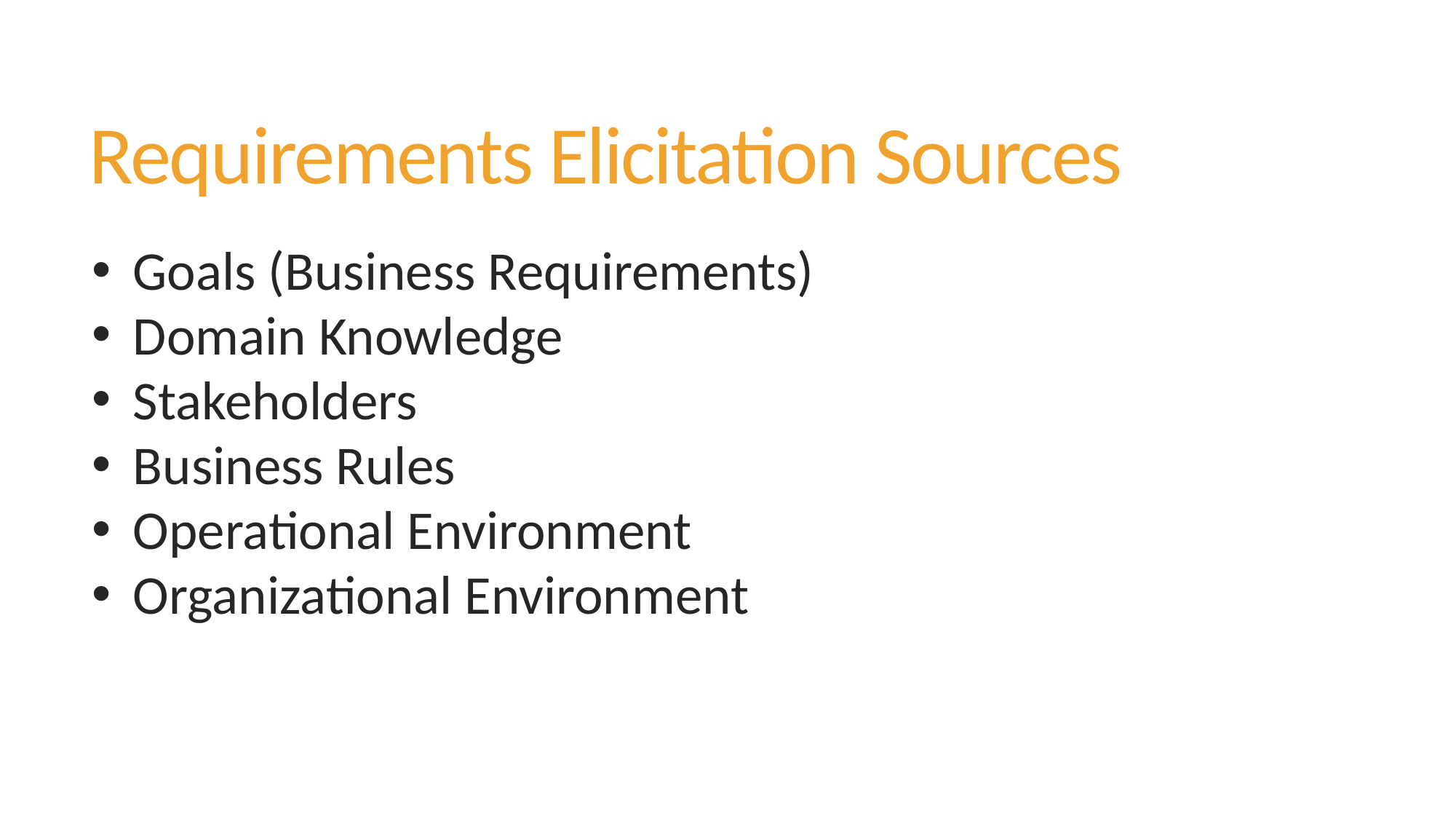

# Requirements Elicitation Sources
Goals (Business Requirements)
Domain Knowledge
Stakeholders
Business Rules
Operational Environment
Organizational Environment